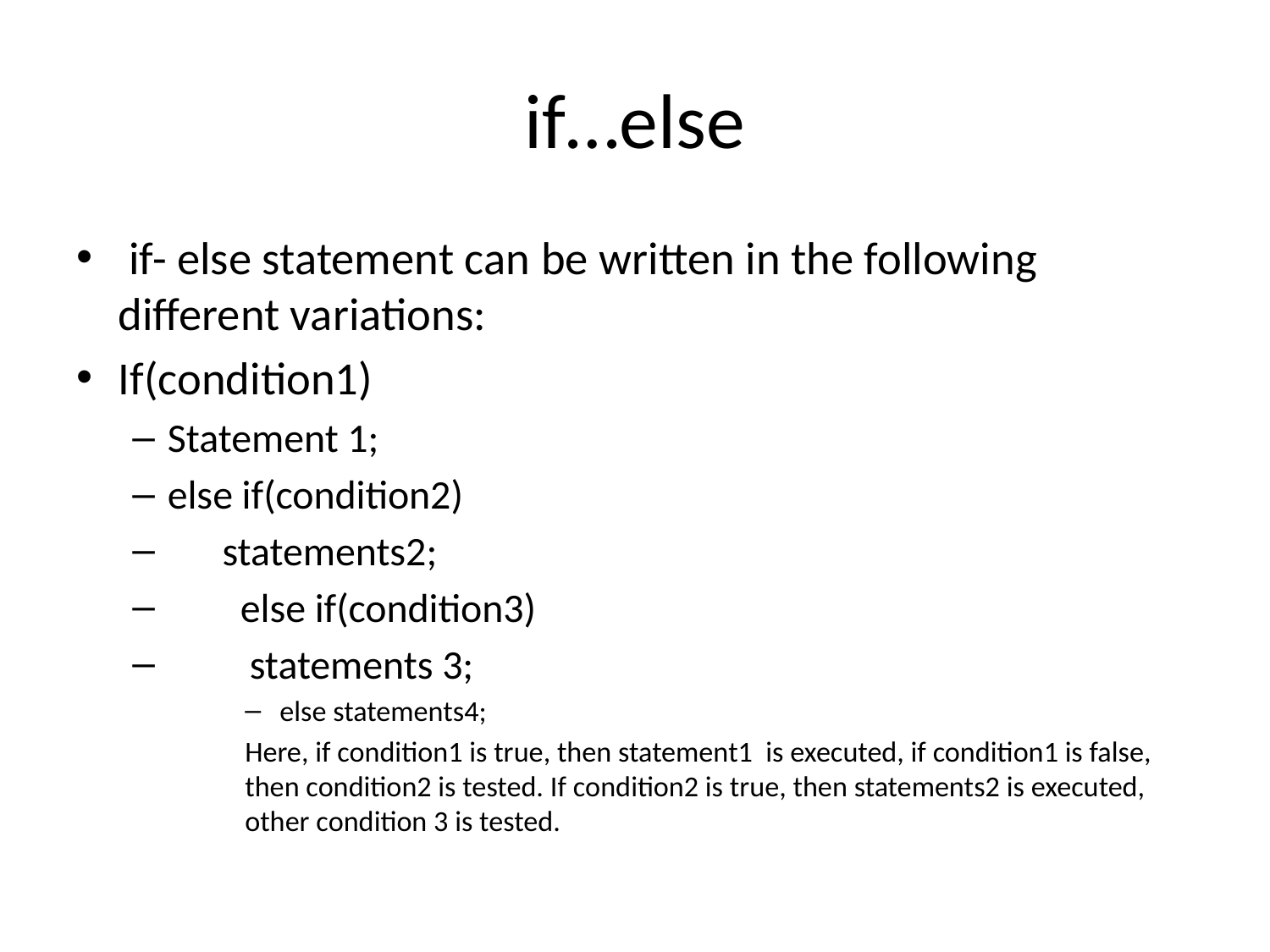

# if…else
 if- else statement can be written in the following different variations:
If(condition1)
Statement 1;
else if(condition2)
      statements2;
        else if(condition3)
         statements 3;
 else statements4;
Here, if condition1 is true, then statement1  is executed, if condition1 is false, then condition2 is tested. If condition2 is true, then statements2 is executed, other condition 3 is tested.